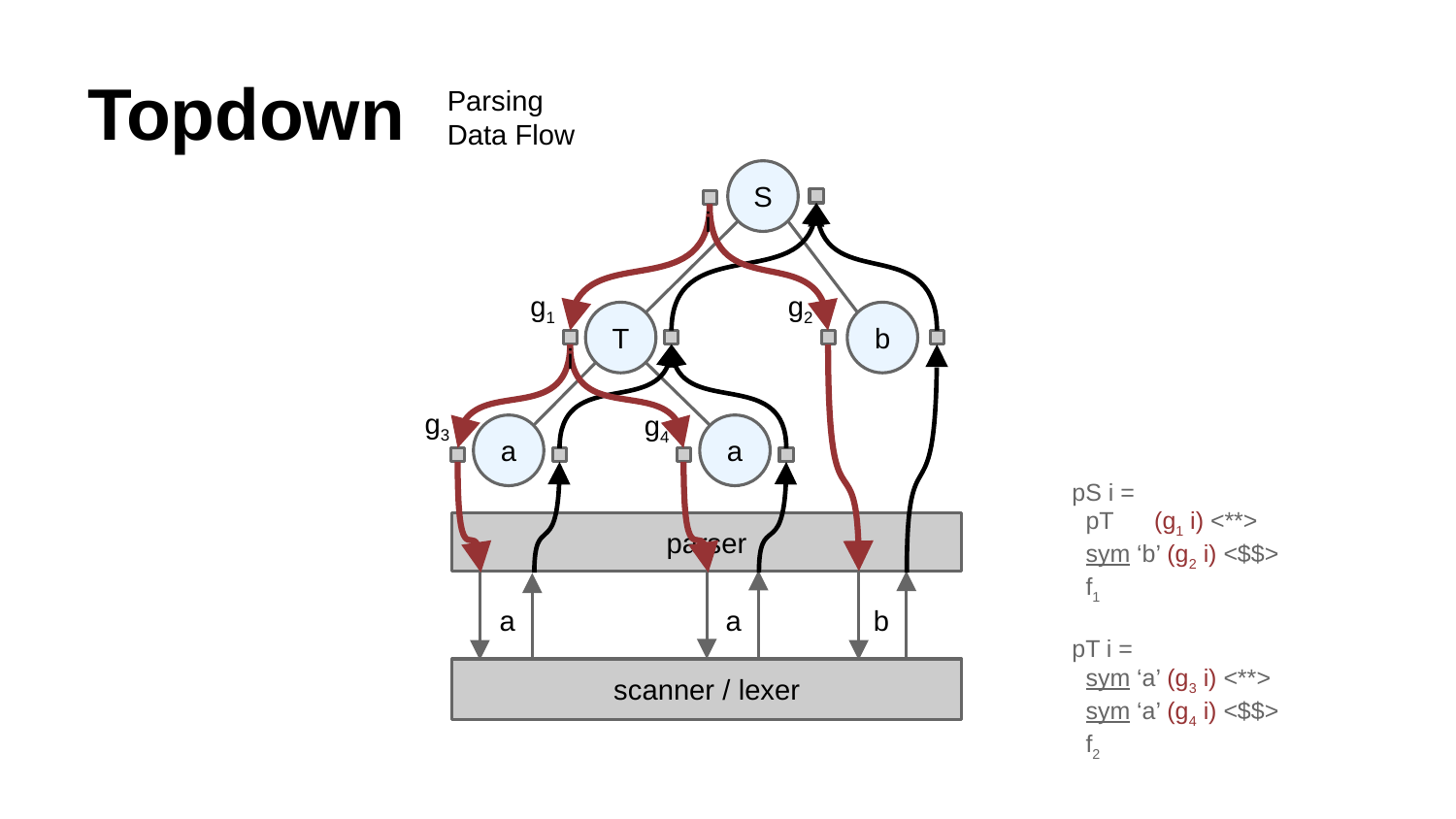

# Topdown
Parsing
Data Flow
S
i

g1
g2
T
b
i

g3
g4
a
a

pS i =
  pT      (g1 i) <**>
  sym ‘b’ (g2 i) <$$>
  f1
pT i =
  sym ‘a’ (g3 i) <**>
  sym ‘a’ (g4 i) <$$>
  f2
parser
a
a
b
scanner / lexer